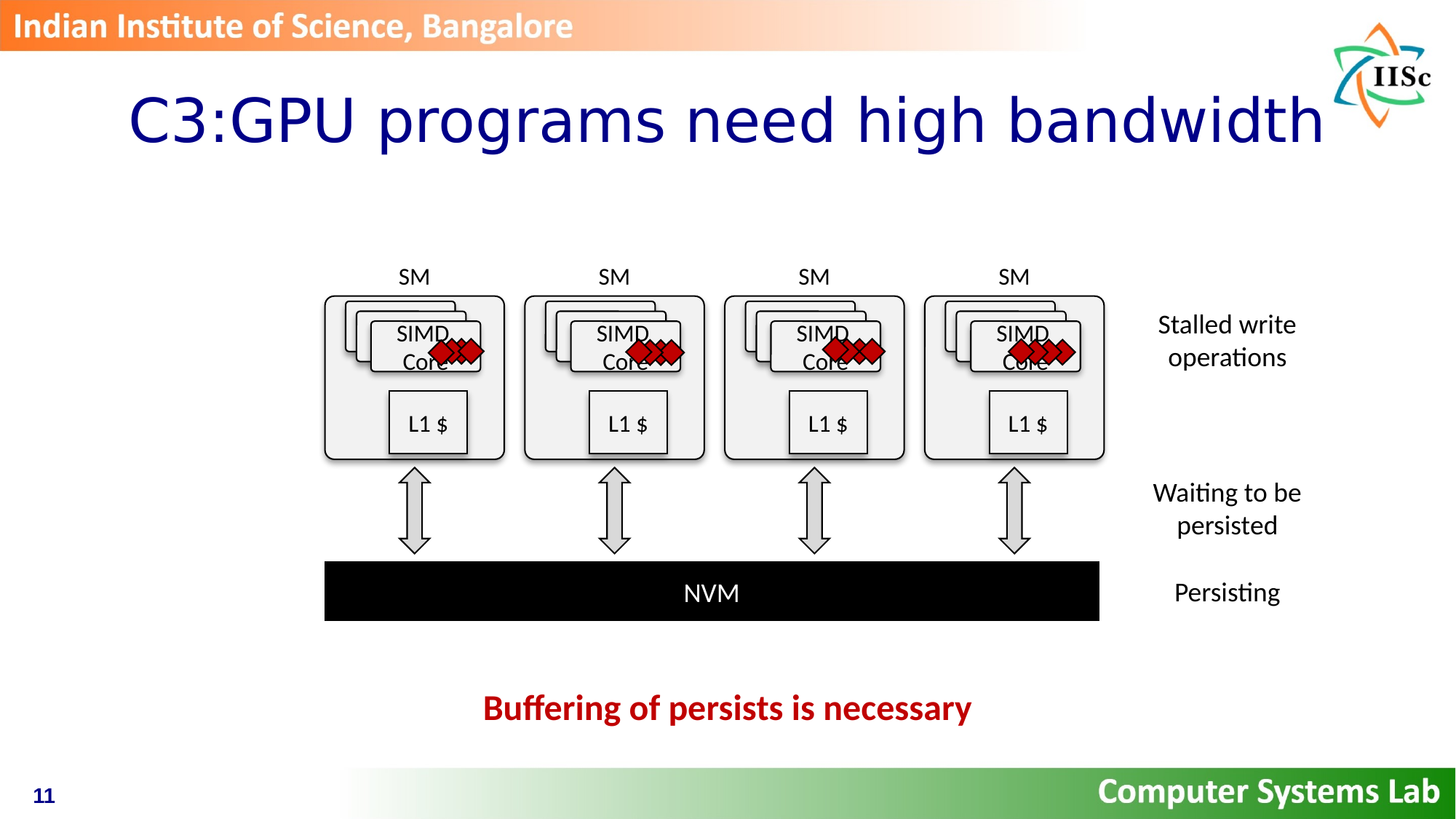

# C3:GPU programs need high bandwidth
SM
SM
SM
SM

Stalled write operations
Unit
Unit
Unit
Unit
Unit
Unit
Unit
Unit
SIMD
Core
SIMD
Core
SIMD
Core
SIMD
Core

L1 $
L1 $
L1 $
L1 $

Waiting to be persisted
NVM
Persisting
Buffering of persists is necessary
11